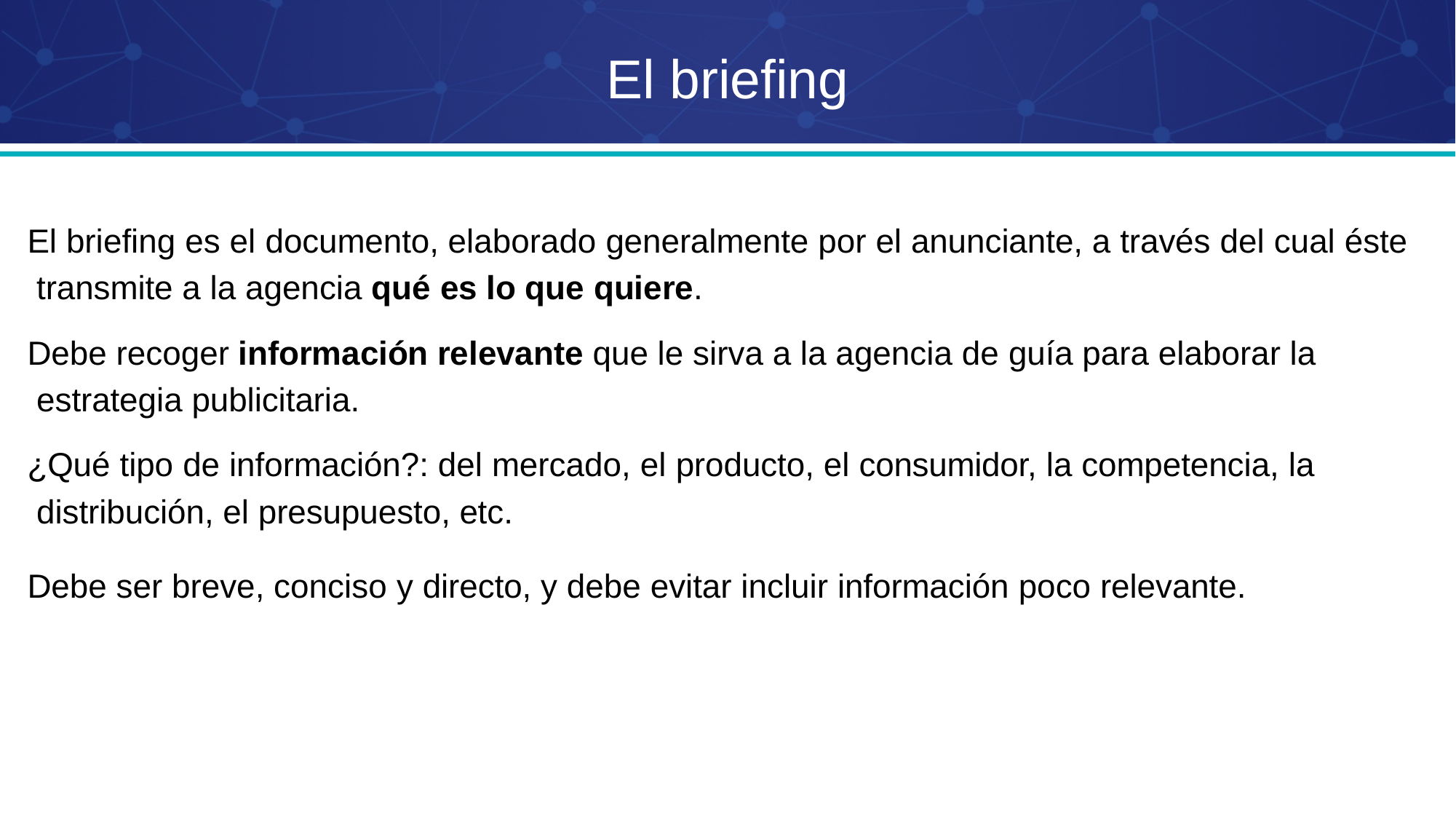

# El briefing
El briefing es el documento, elaborado generalmente por el anunciante, a través del cual éste  transmite a la agencia qué es lo que quiere.
Debe recoger información relevante que le sirva a la agencia de guía para elaborar la  estrategia publicitaria.
¿Qué tipo de información?: del mercado, el producto, el consumidor, la competencia, la  distribución, el presupuesto, etc.

Debe ser breve, conciso y directo, y debe evitar incluir información poco relevante.